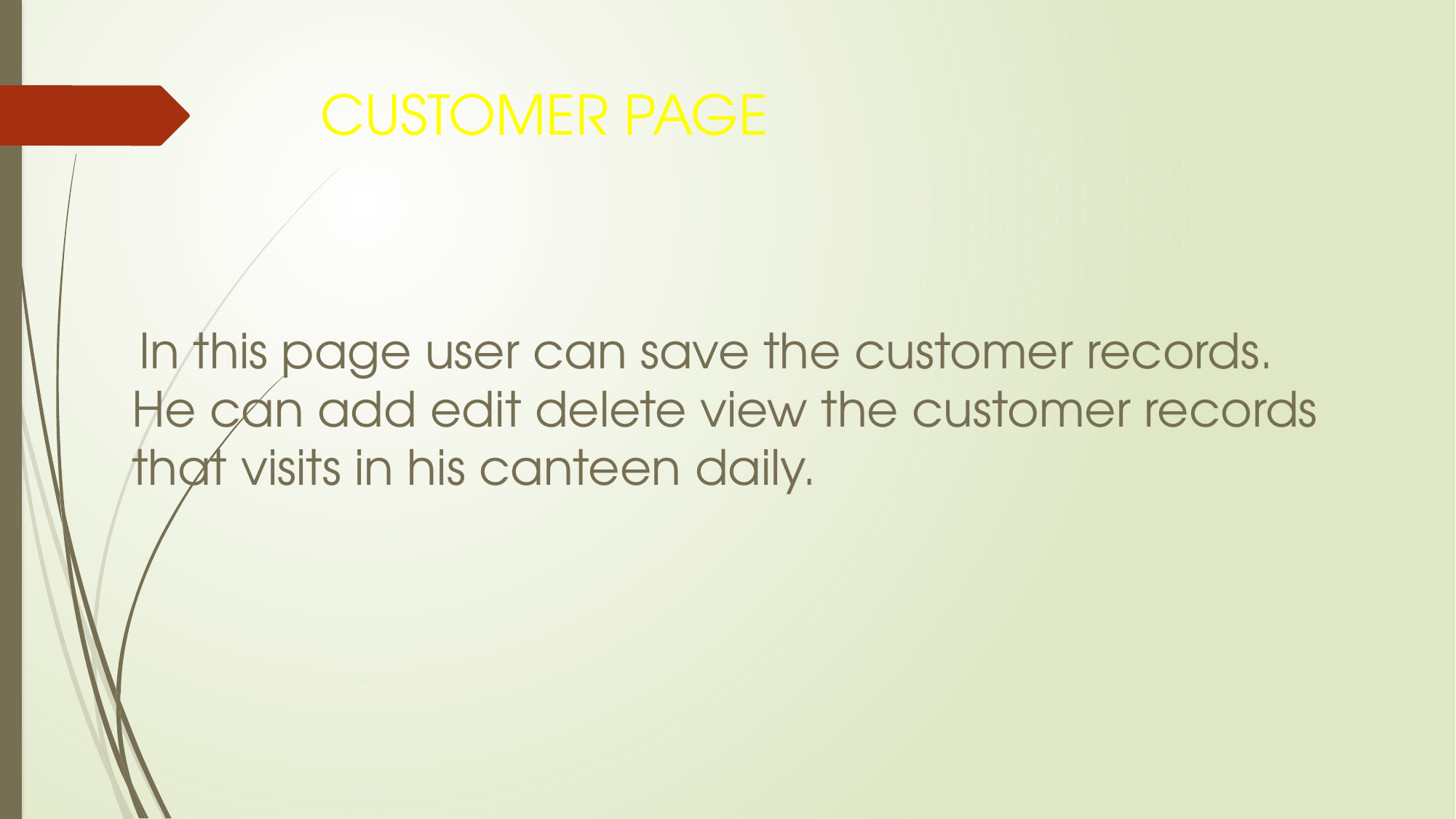

# CUSTOMER PAGE
 In this page user can save the customer records. He can add edit delete view the customer records that visits in his canteen daily.